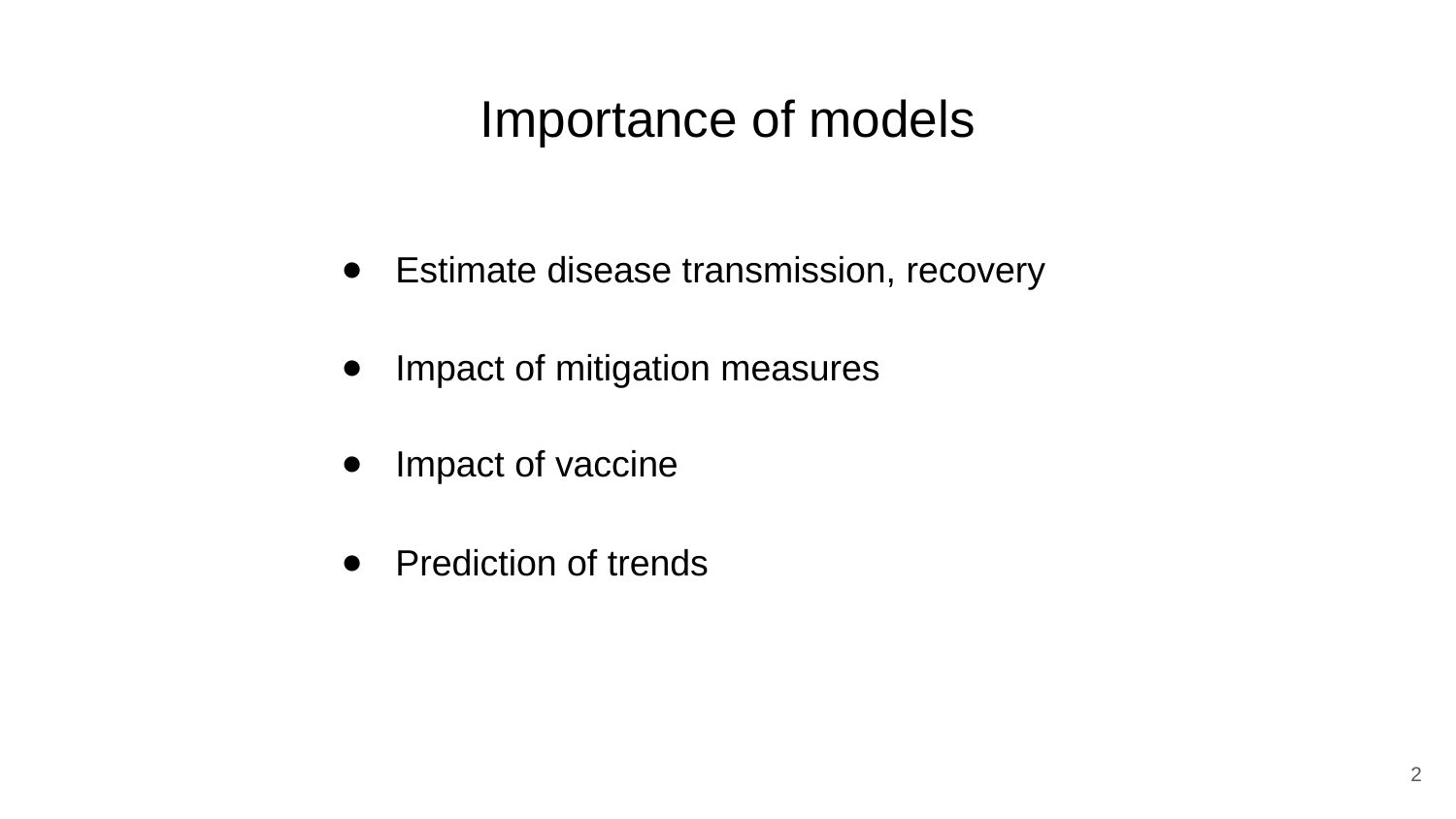

# Importance of models
Estimate disease transmission, recovery
Impact of mitigation measures
Impact of vaccine
Prediction of trends
2